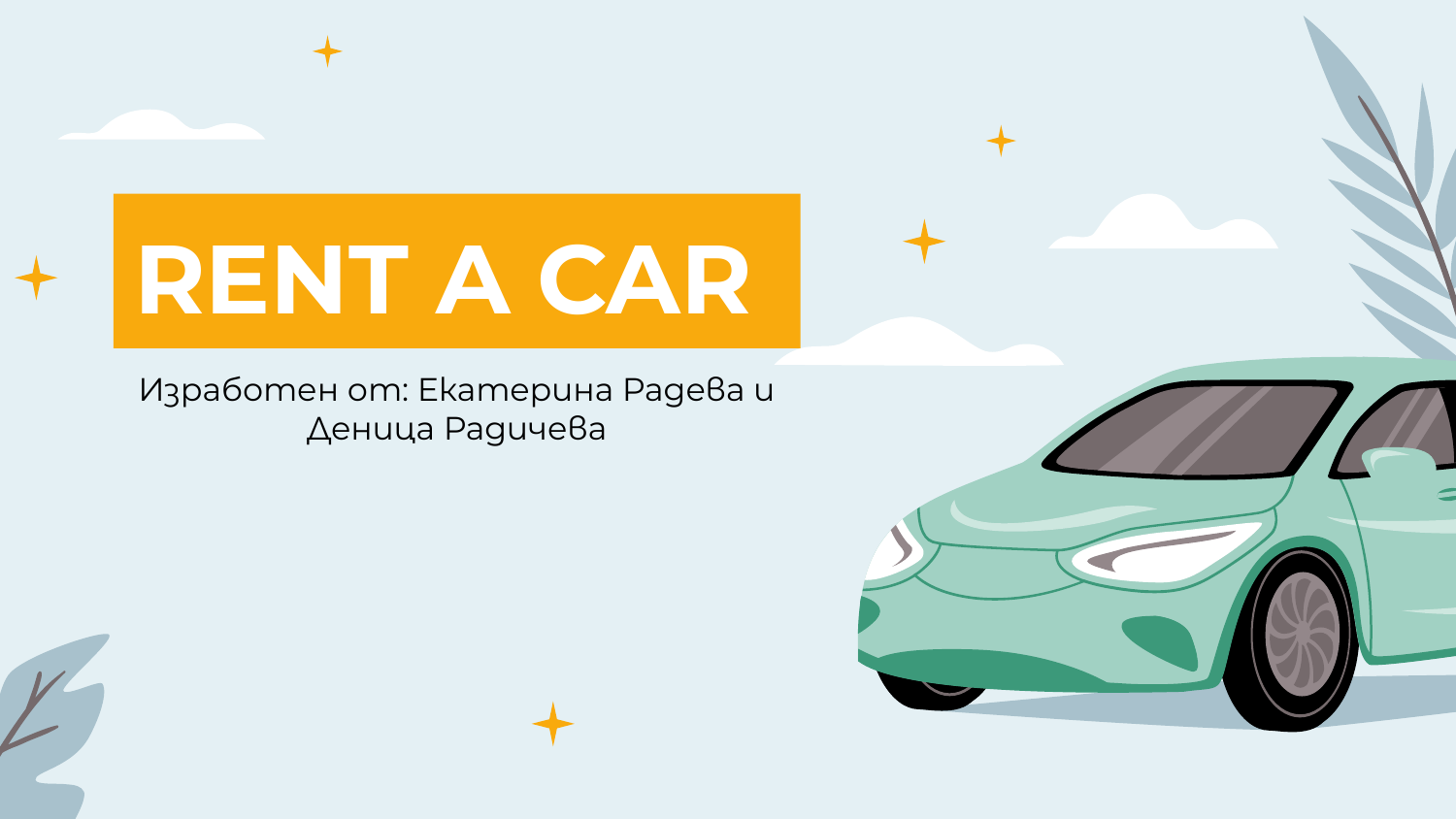

# RENT A CAR

Изработен от: Екатерина Радева и Деница Радичева